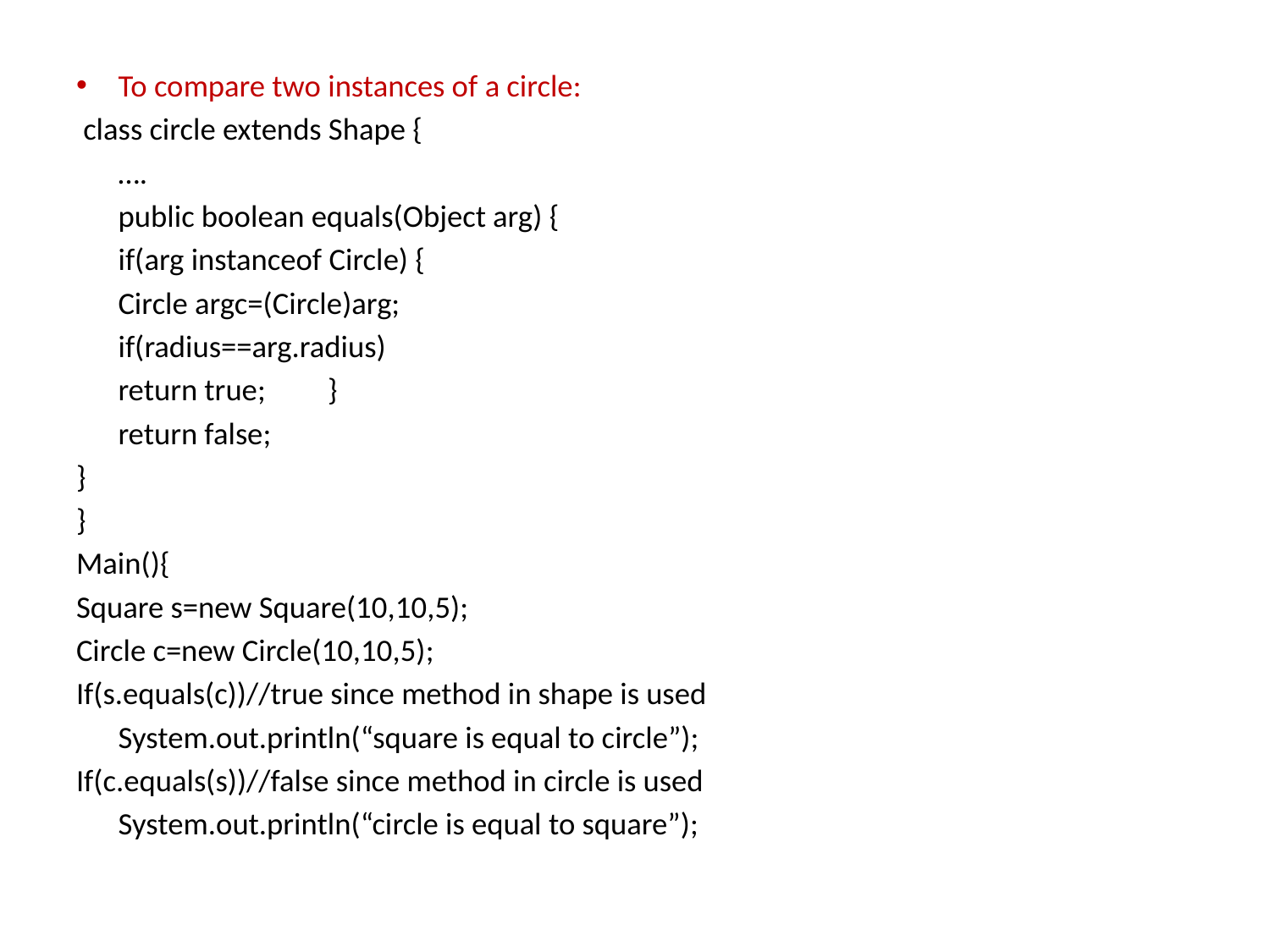

To compare two instances of a circle:
 class circle extends Shape {
	….
	public boolean equals(Object arg) {
	if(arg instanceof Circle) {
	Circle argc=(Circle)arg;
	if(radius==arg.radius)
	return true;	}
	return false;
}
}
Main(){
Square s=new Square(10,10,5);
Circle c=new Circle(10,10,5);
If(s.equals(c))//true since method in shape is used
	System.out.println(“square is equal to circle”);
If(c.equals(s))//false since method in circle is used
	System.out.println(“circle is equal to square”);